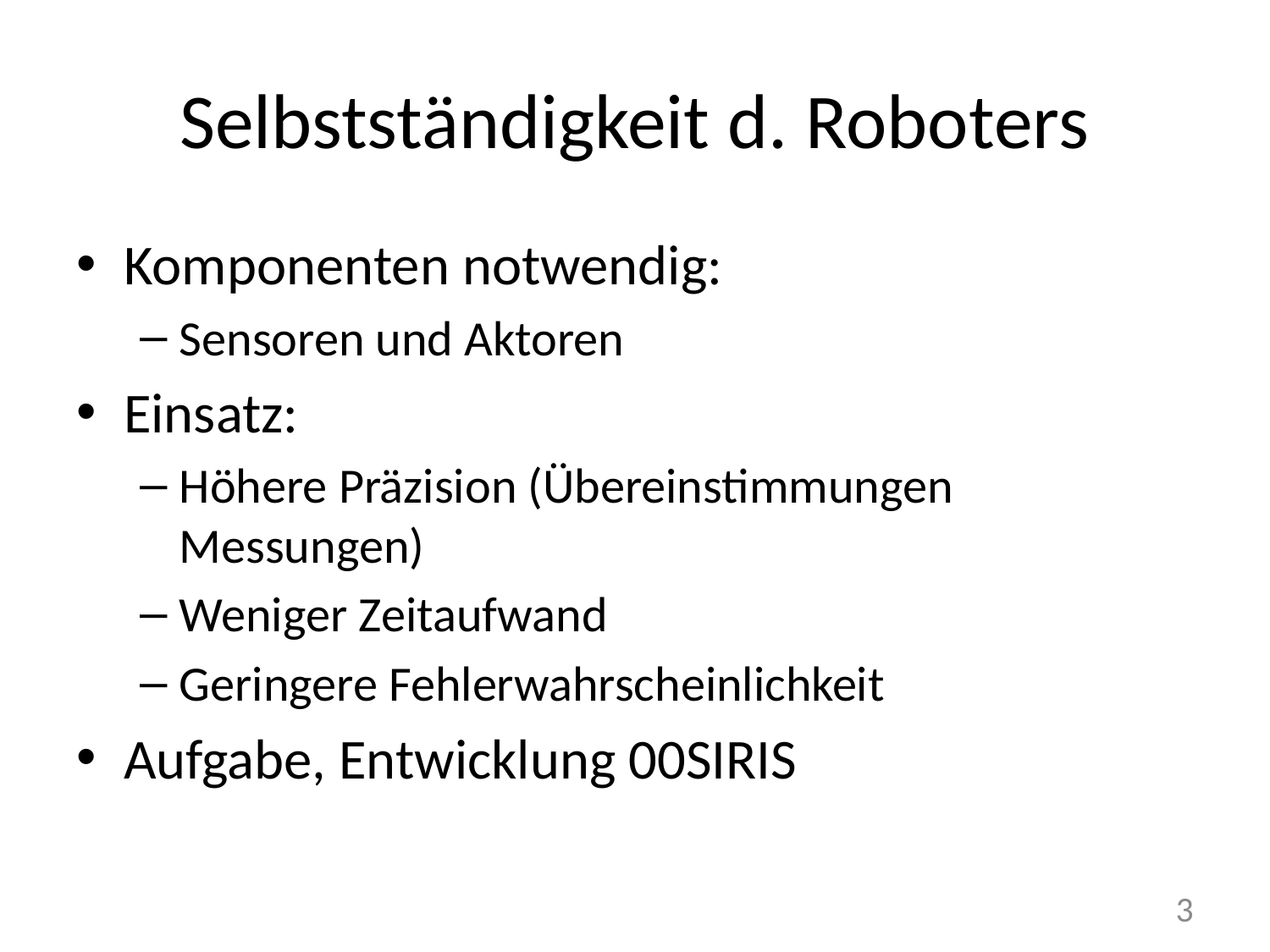

# Selbstständigkeit d. Roboters
Komponenten notwendig:
Sensoren und Aktoren
Einsatz:
Höhere Präzision (Übereinstimmungen Messungen)
Weniger Zeitaufwand
Geringere Fehlerwahrscheinlichkeit
Aufgabe, Entwicklung 00SIRIS

3